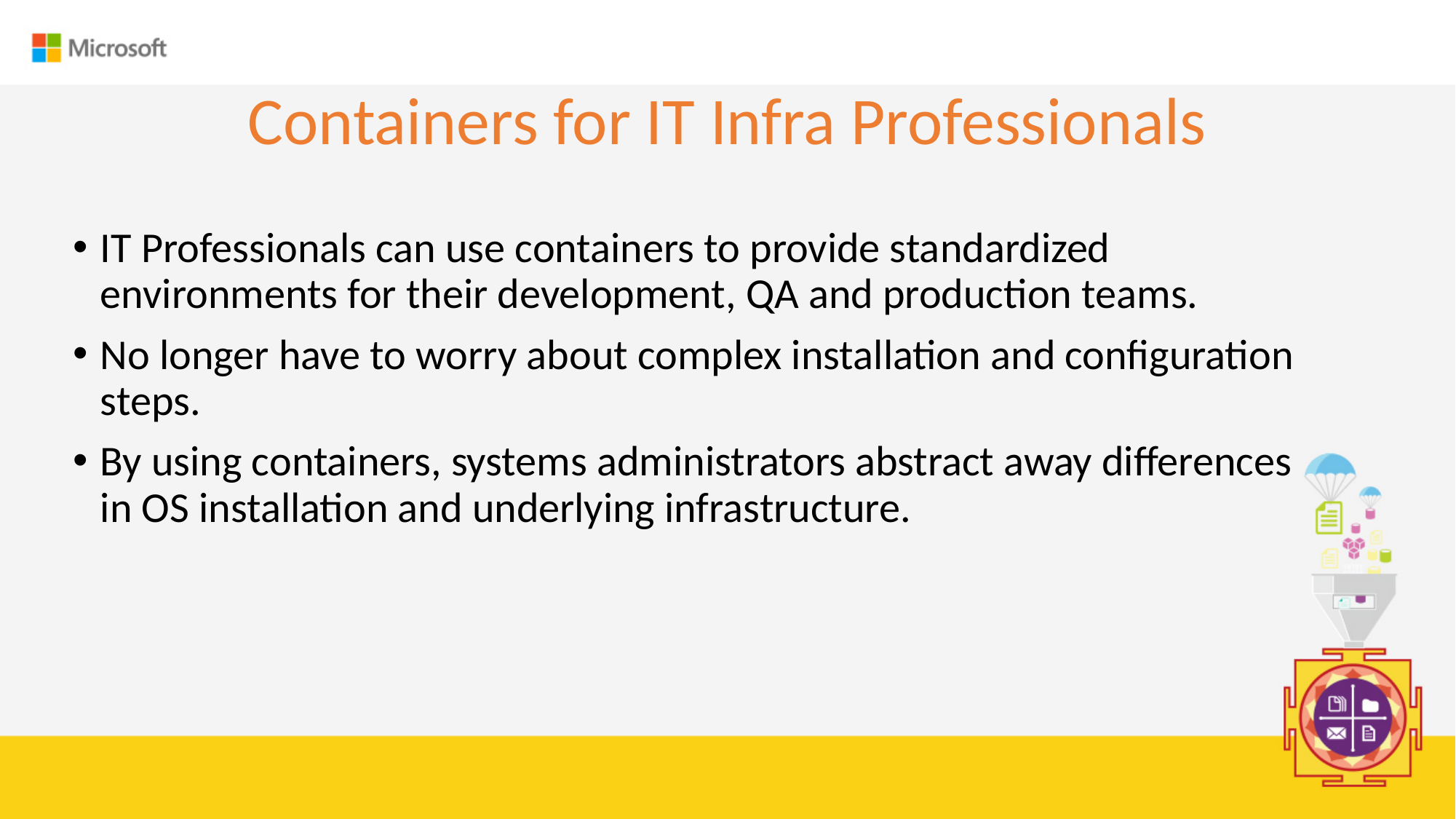

# Containers for IT Infra Professionals
IT Professionals can use containers to provide standardized environments for their development, QA and production teams.
No longer have to worry about complex installation and configuration steps.
By using containers, systems administrators abstract away differences in OS installation and underlying infrastructure.